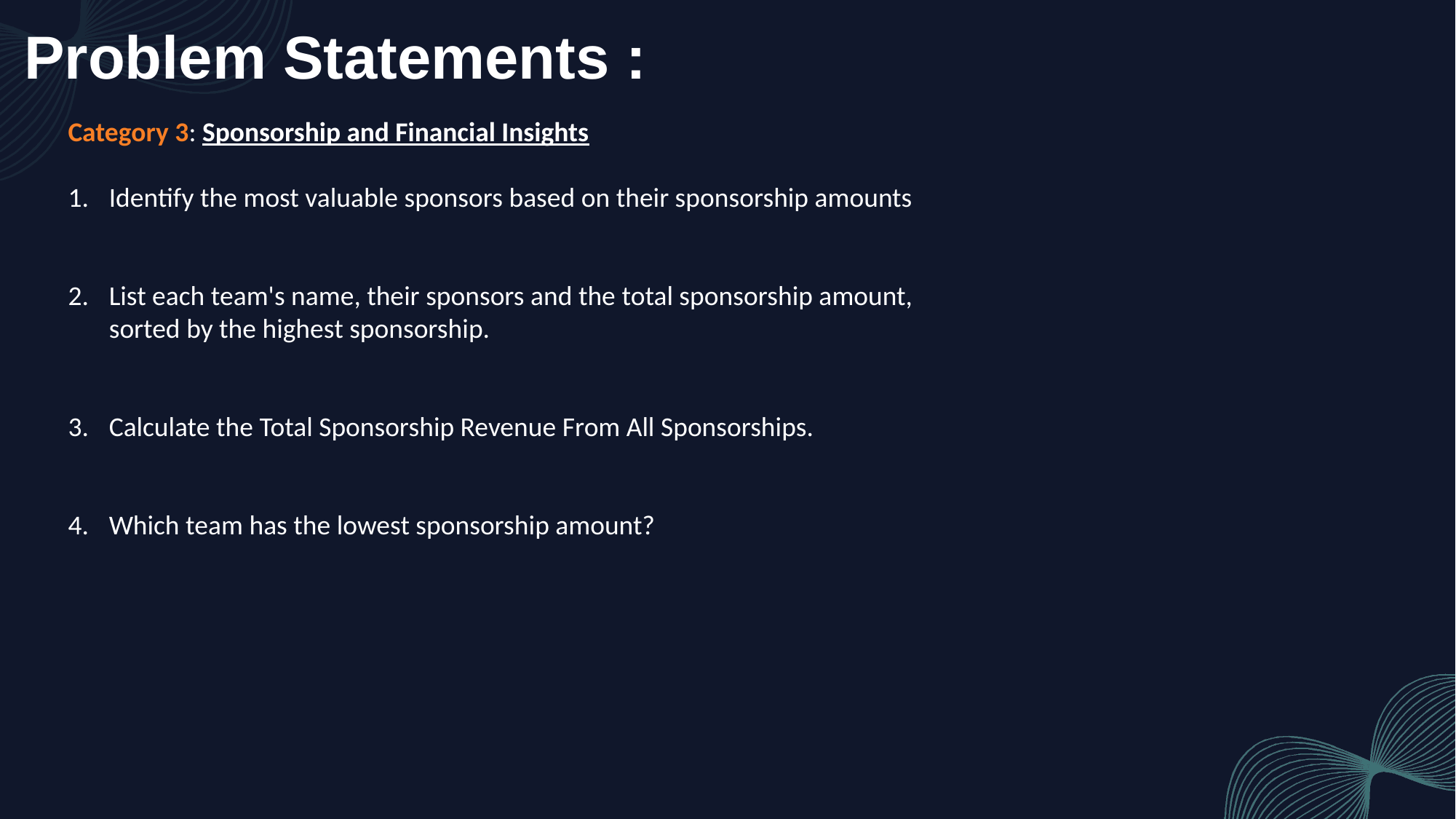

# Problem Statements :
Category 3: Sponsorship and Financial Insights

Identify the most valuable sponsors based on their sponsorship amounts

List each team's name, their sponsors and the total sponsorship amount, sorted by the highest sponsorship.

Calculate the Total Sponsorship Revenue From All Sponsorships.

Which team has the lowest sponsorship amount?